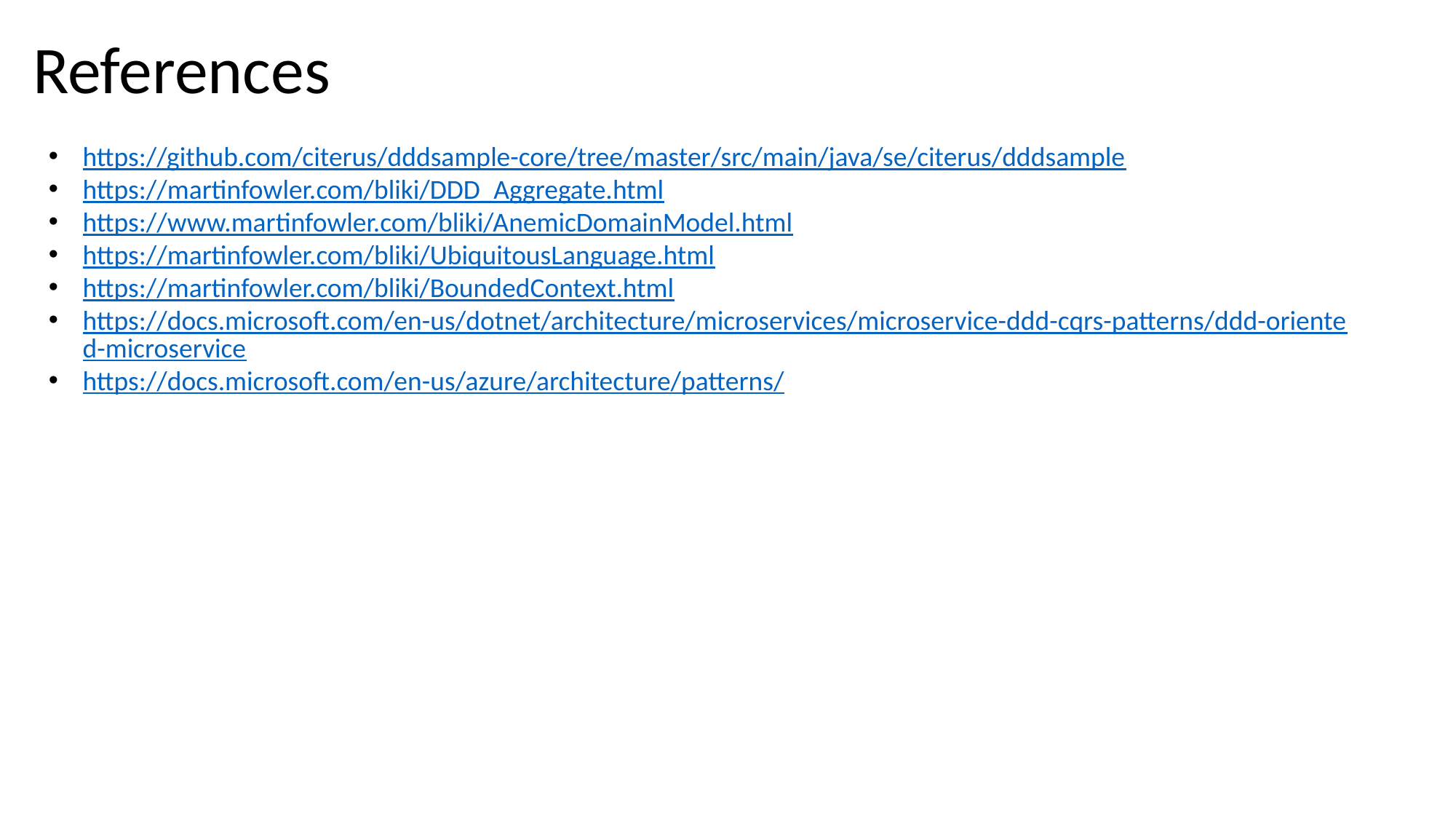

# References
https://github.com/citerus/dddsample-core/tree/master/src/main/java/se/citerus/dddsample
https://martinfowler.com/bliki/DDD_Aggregate.html
https://www.martinfowler.com/bliki/AnemicDomainModel.html
https://martinfowler.com/bliki/UbiquitousLanguage.html
https://martinfowler.com/bliki/BoundedContext.html
https://docs.microsoft.com/en-us/dotnet/architecture/microservices/microservice-ddd-cqrs-patterns/ddd-oriented-microservice
https://docs.microsoft.com/en-us/azure/architecture/patterns/